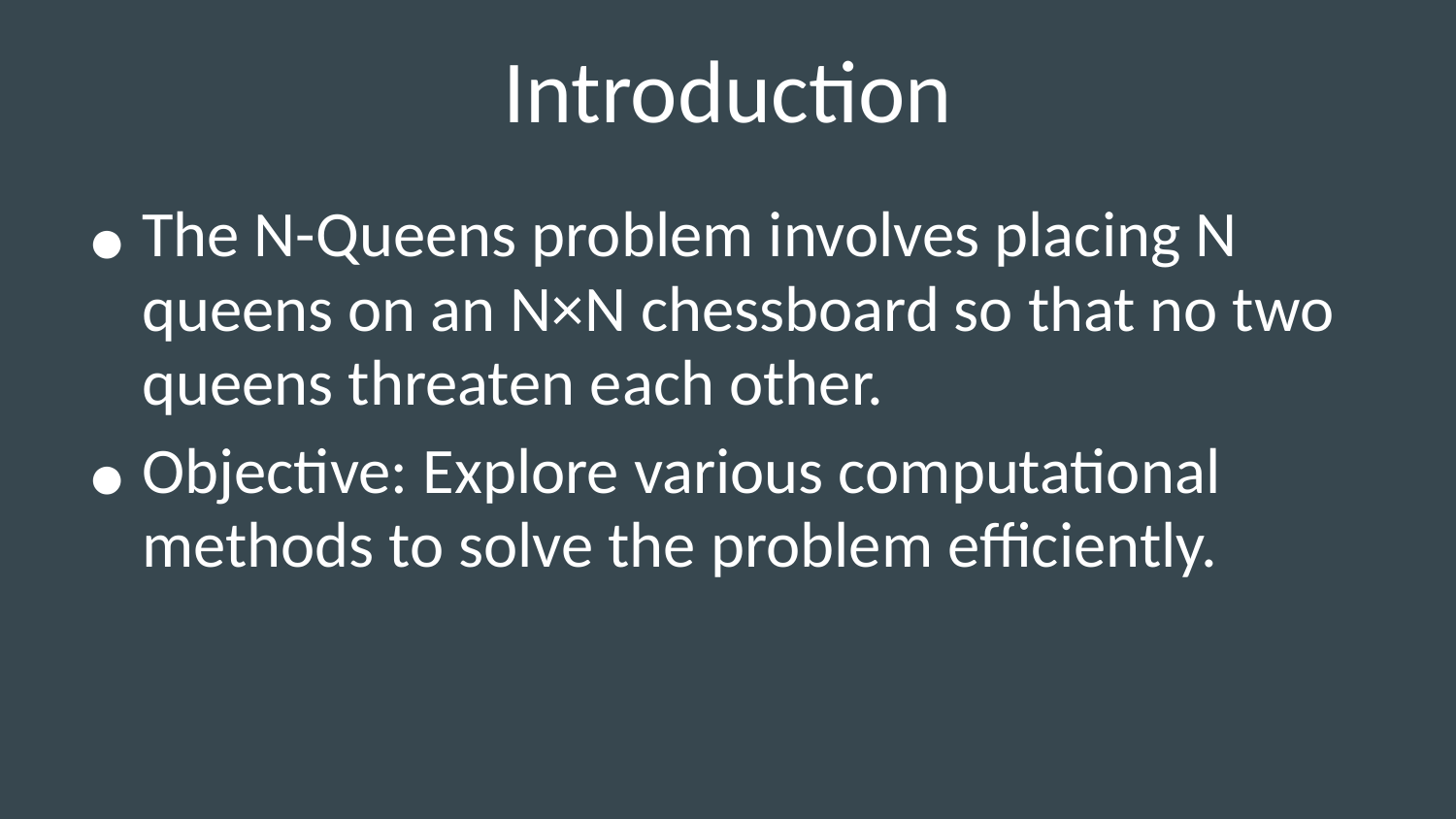

# Introduction
The N-Queens problem involves placing N queens on an N×N chessboard so that no two queens threaten each other.
Objective: Explore various computational methods to solve the problem efficiently.